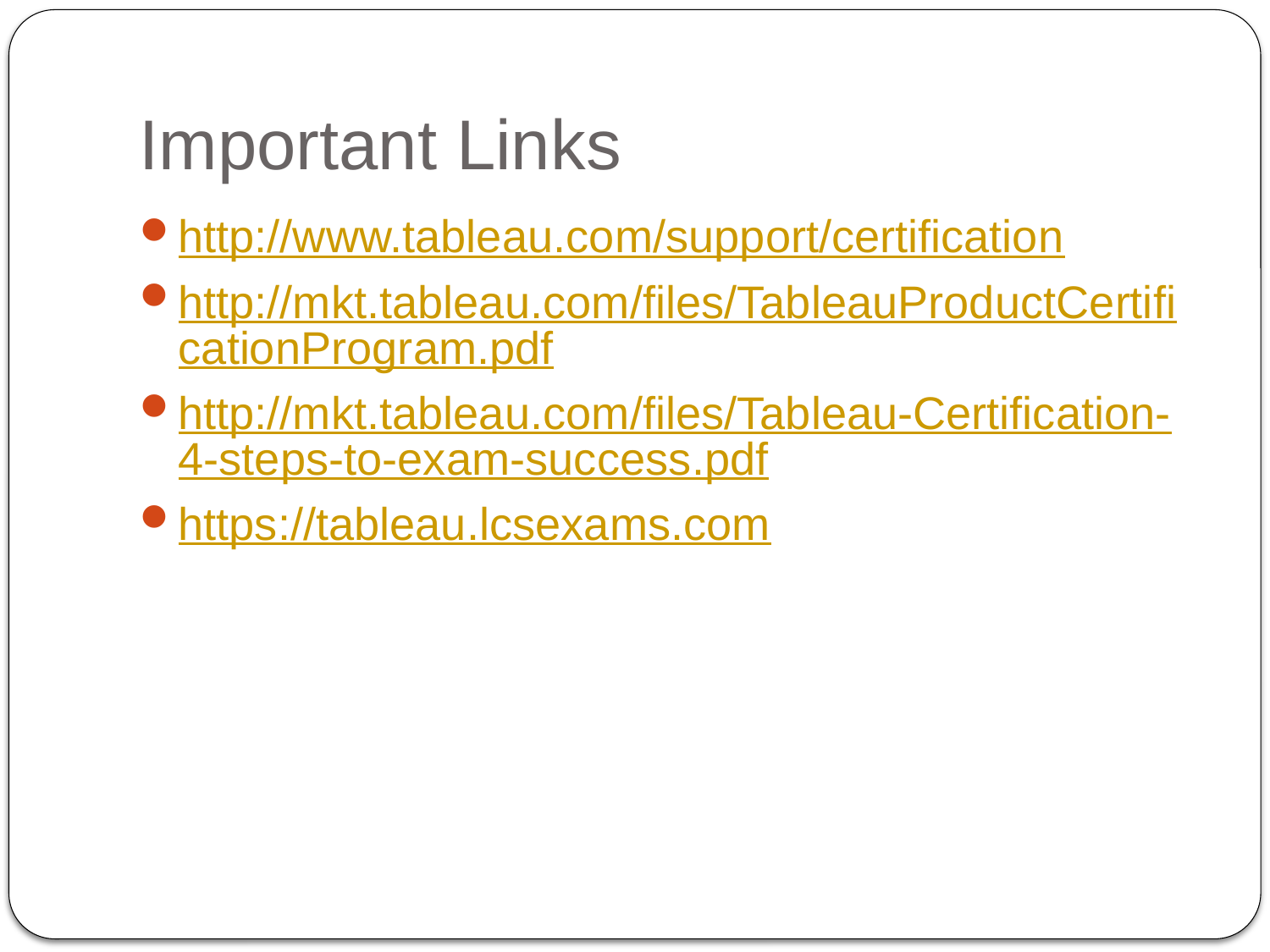

# Important Links
http://www.tableau.com/support/certification
http://mkt.tableau.com/files/TableauProductCertificationProgram.pdf
http://mkt.tableau.com/files/Tableau-Certification-4-steps-to-exam-success.pdf
https://tableau.lcsexams.com